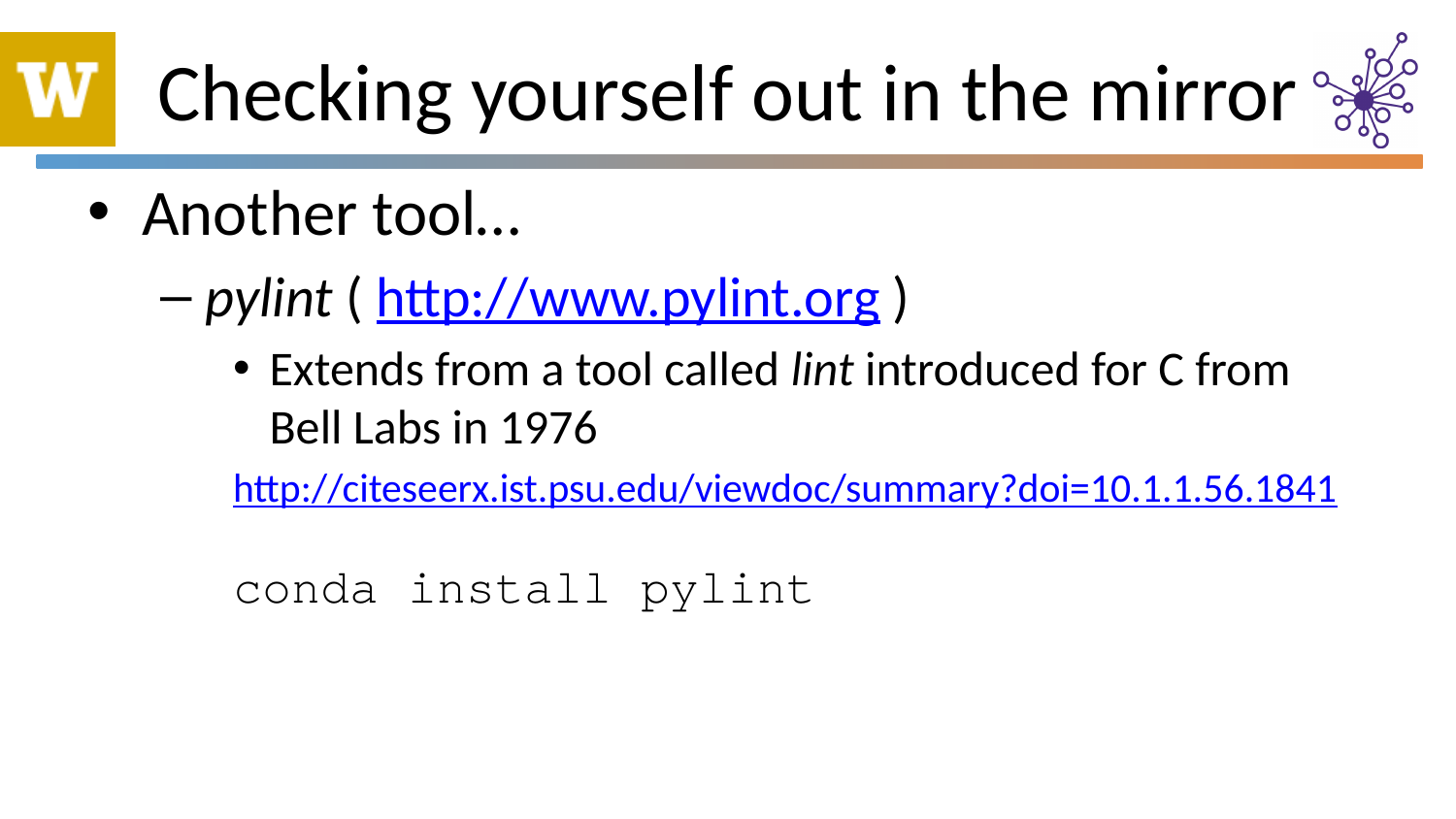

# Checking yourself out in the mirror
Another tool…
pylint ( http://www.pylint.org )
Extends from a tool called lint introduced for C from Bell Labs in 1976
http://citeseerx.ist.psu.edu/viewdoc/summary?doi=10.1.1.56.1841

conda install pylint